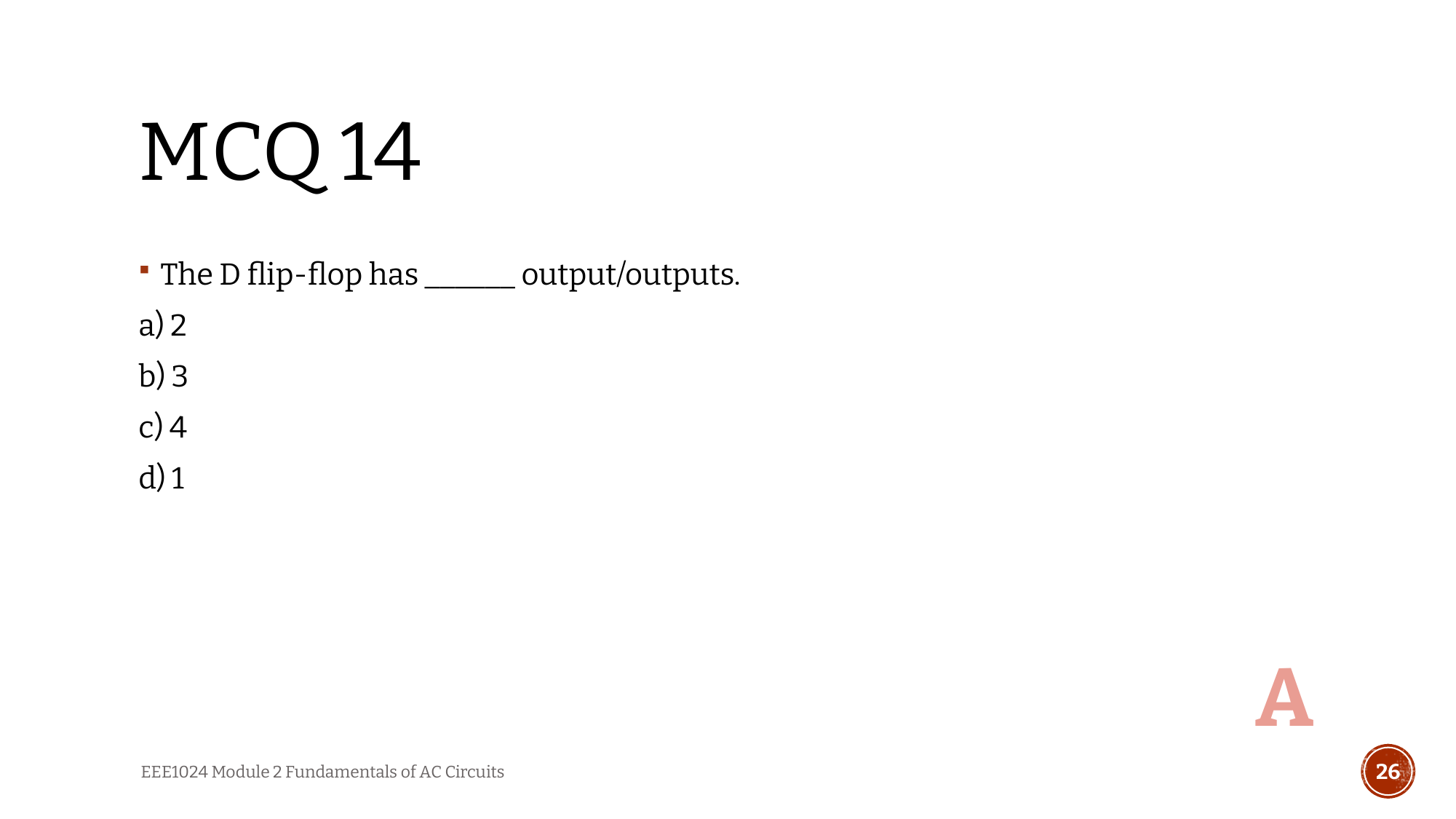

# MCQ 14
The D flip-flop has ______ output/outputs.
a) 2
b) 3
c) 4
d) 1
A
EEE1024 Module 2 Fundamentals of AC Circuits
26